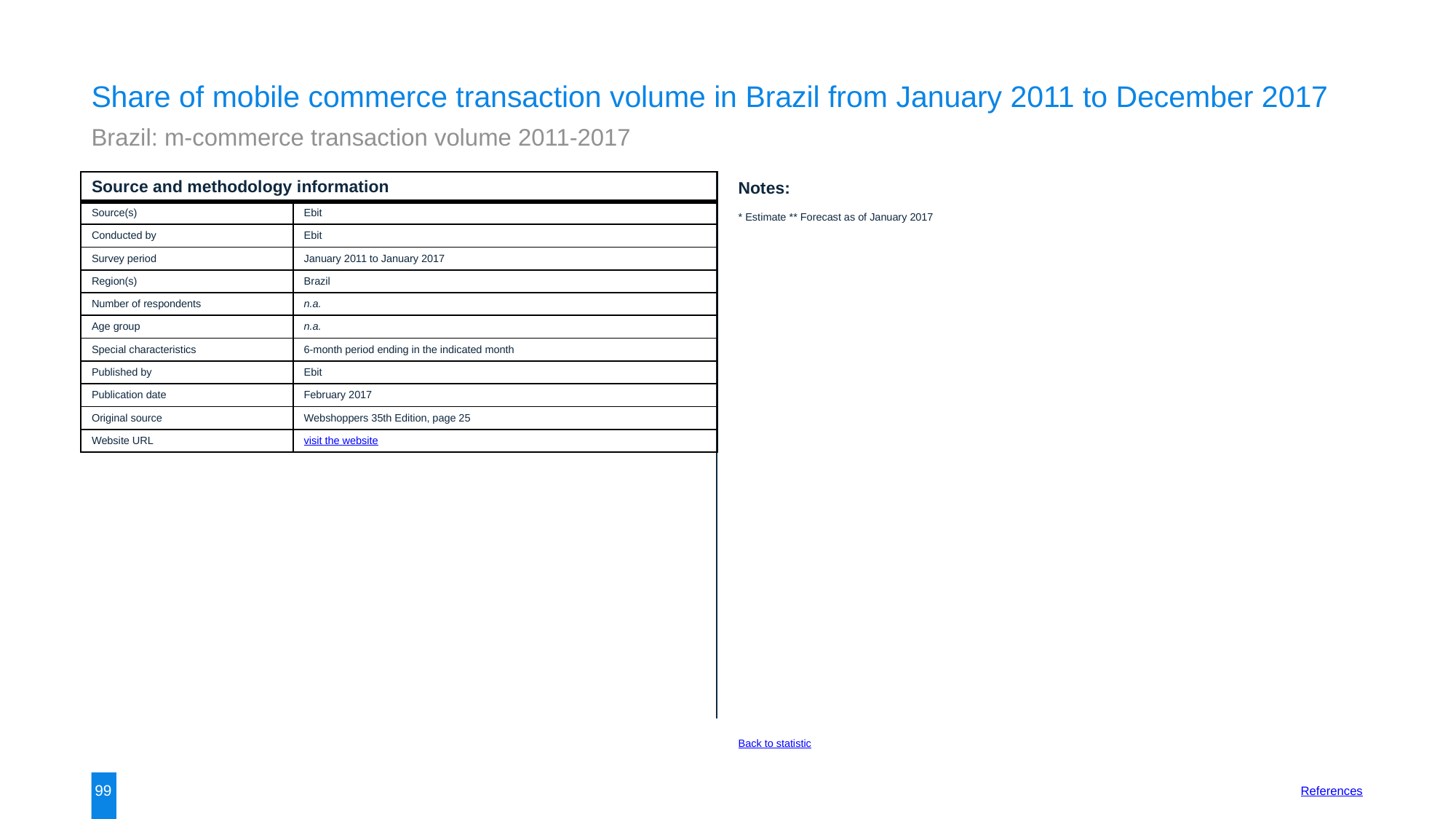

Share of mobile commerce transaction volume in Brazil from January 2011 to December 2017
Brazil: m-commerce transaction volume 2011-2017
| Source and methodology information |  |
| --- | --- |
| Source(s) | Ebit |
| Conducted by | Ebit |
| Survey period | January 2011 to January 2017 |
| Region(s) | Brazil |
| Number of respondents | n.a. |
| Age group | n.a. |
| Special characteristics | 6-month period ending in the indicated month |
| Published by | Ebit |
| Publication date | February 2017 |
| Original source | Webshoppers 35th Edition, page 25 |
| Website URL | visit the website |

Notes:

* Estimate ** Forecast as of January 2017
Back to statistic

99
References